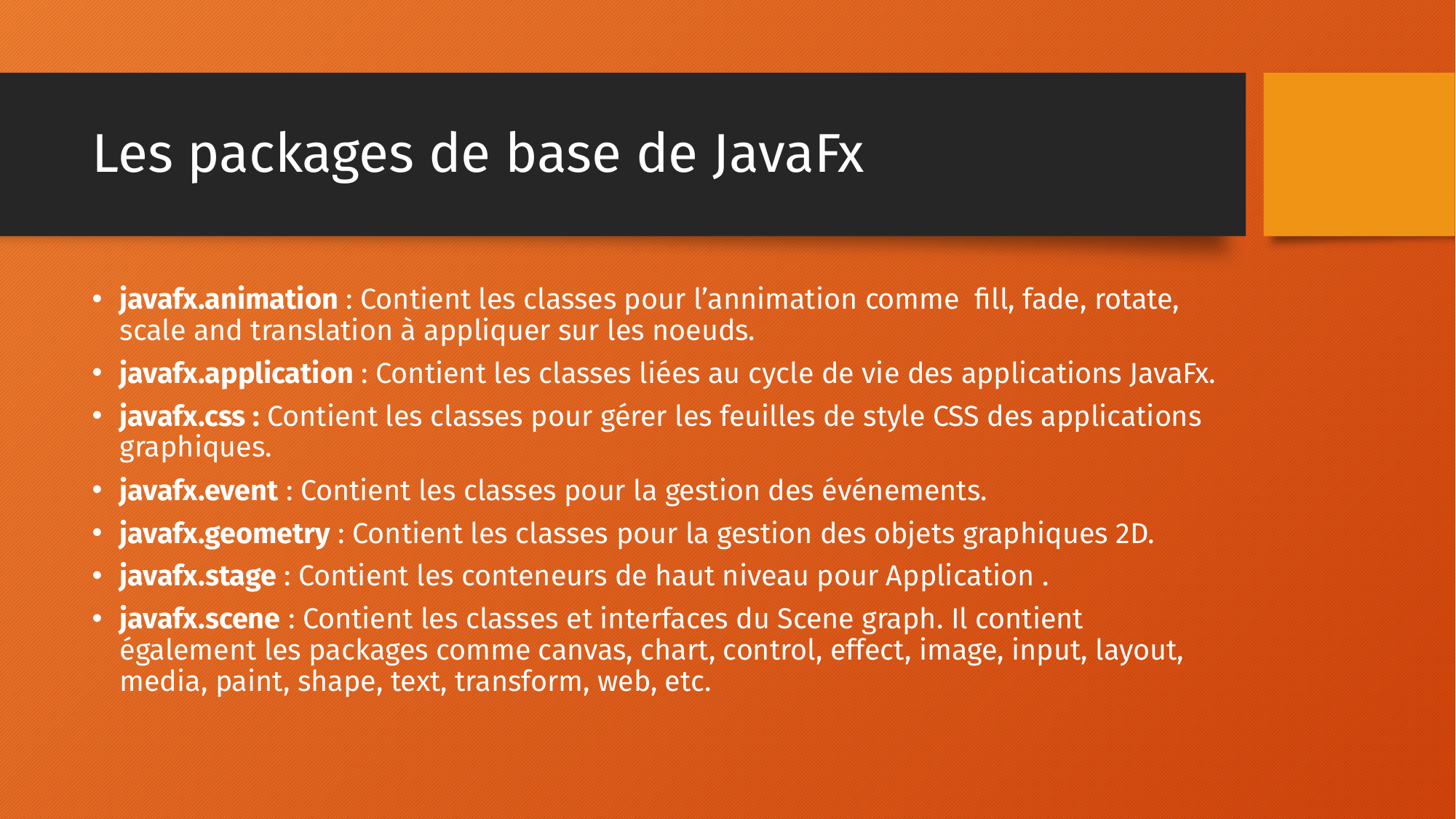

# Les packages de base de JavaFx
javafx.animation : Contient les classes pour l’annimation comme  fill, fade, rotate, scale and translation à appliquer sur les noeuds.
javafx.application : Contient les classes liées au cycle de vie des applications JavaFx.
javafx.css : Contient les classes pour gérer les feuilles de style CSS des applications graphiques.
javafx.event : Contient les classes pour la gestion des événements.
javafx.geometry : Contient les classes pour la gestion des objets graphiques 2D.
javafx.stage : Contient les conteneurs de haut niveau pour Application .
javafx.scene : Contient les classes et interfaces du Scene graph. Il contient également les packages comme canvas, chart, control, effect, image, input, layout, media, paint, shape, text, transform, web, etc.